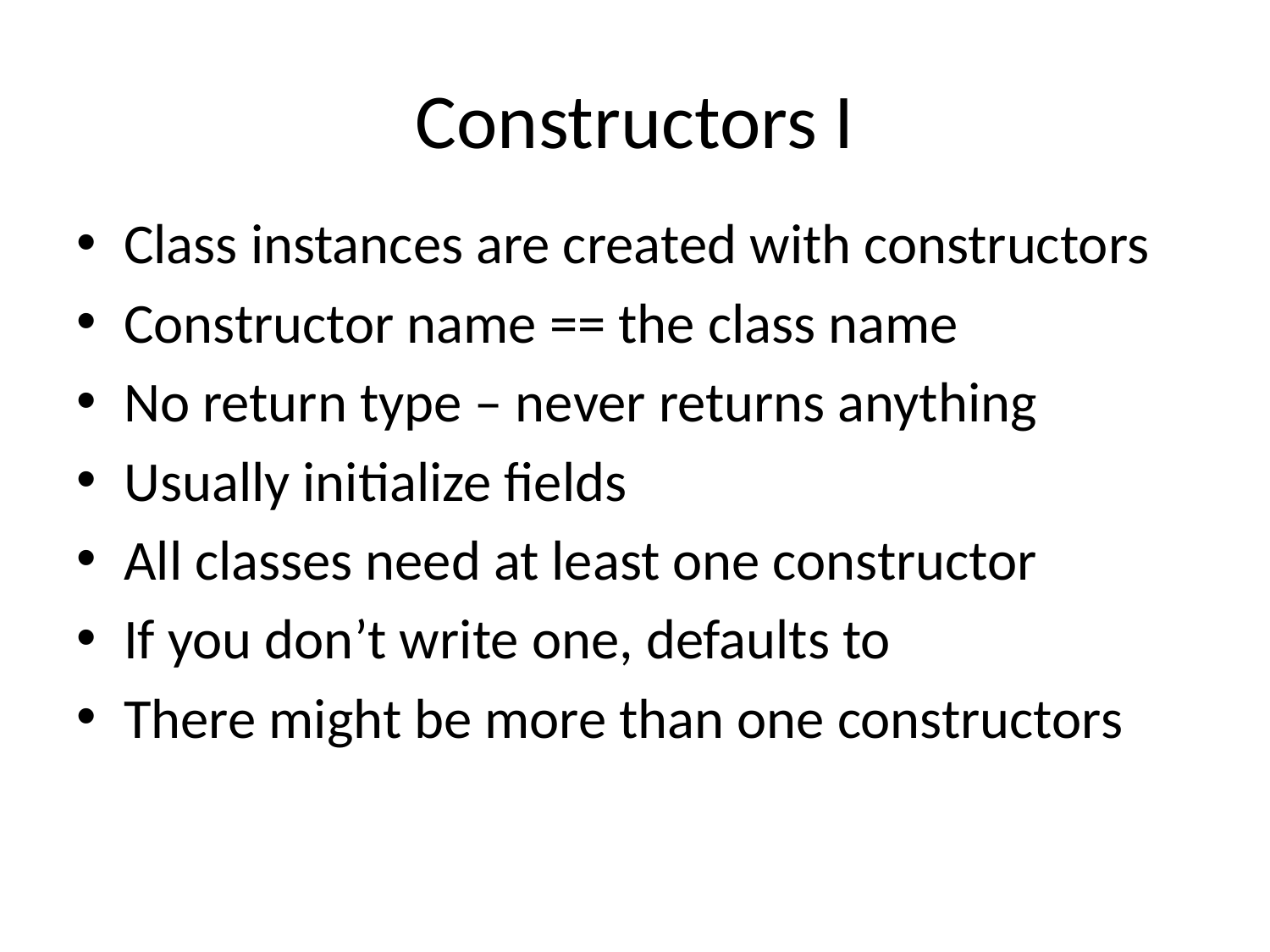

# Constructors I
Class instances are created with constructors
Constructor name == the class name
No return type – never returns anything
Usually initialize fields
All classes need at least one constructor
If you don’t write one, defaults to
There might be more than one constructors